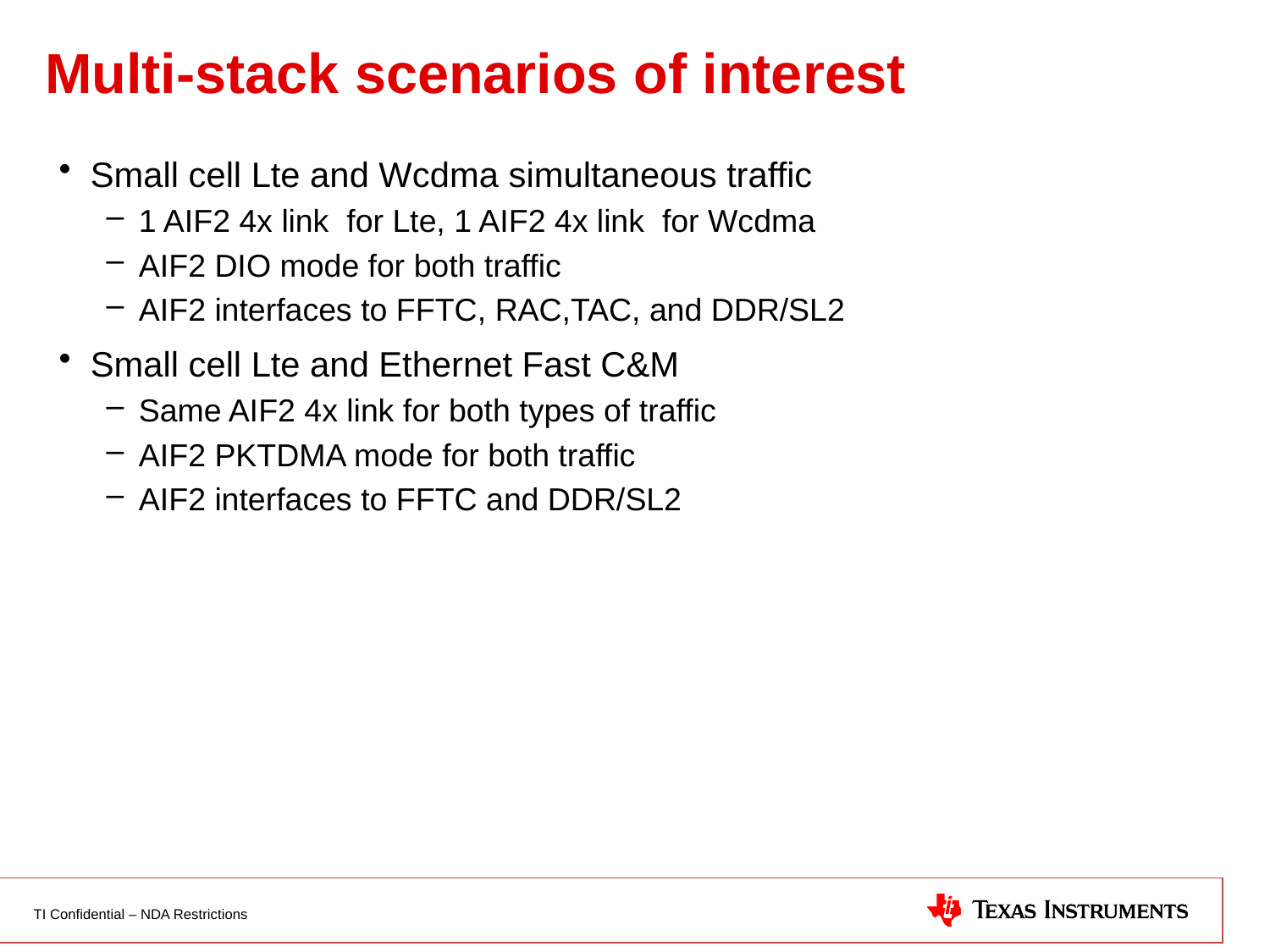

# Multi-stack scenarios of interest
Small cell Lte and Wcdma simultaneous traffic
1 AIF2 4x link  for Lte, 1 AIF2 4x link  for Wcdma
AIF2 DIO mode for both traffic
AIF2 interfaces to FFTC, RAC,TAC, and DDR/SL2
Small cell Lte and Ethernet Fast C&M
Same AIF2 4x link for both types of traffic
AIF2 PKTDMA mode for both traffic
AIF2 interfaces to FFTC and DDR/SL2